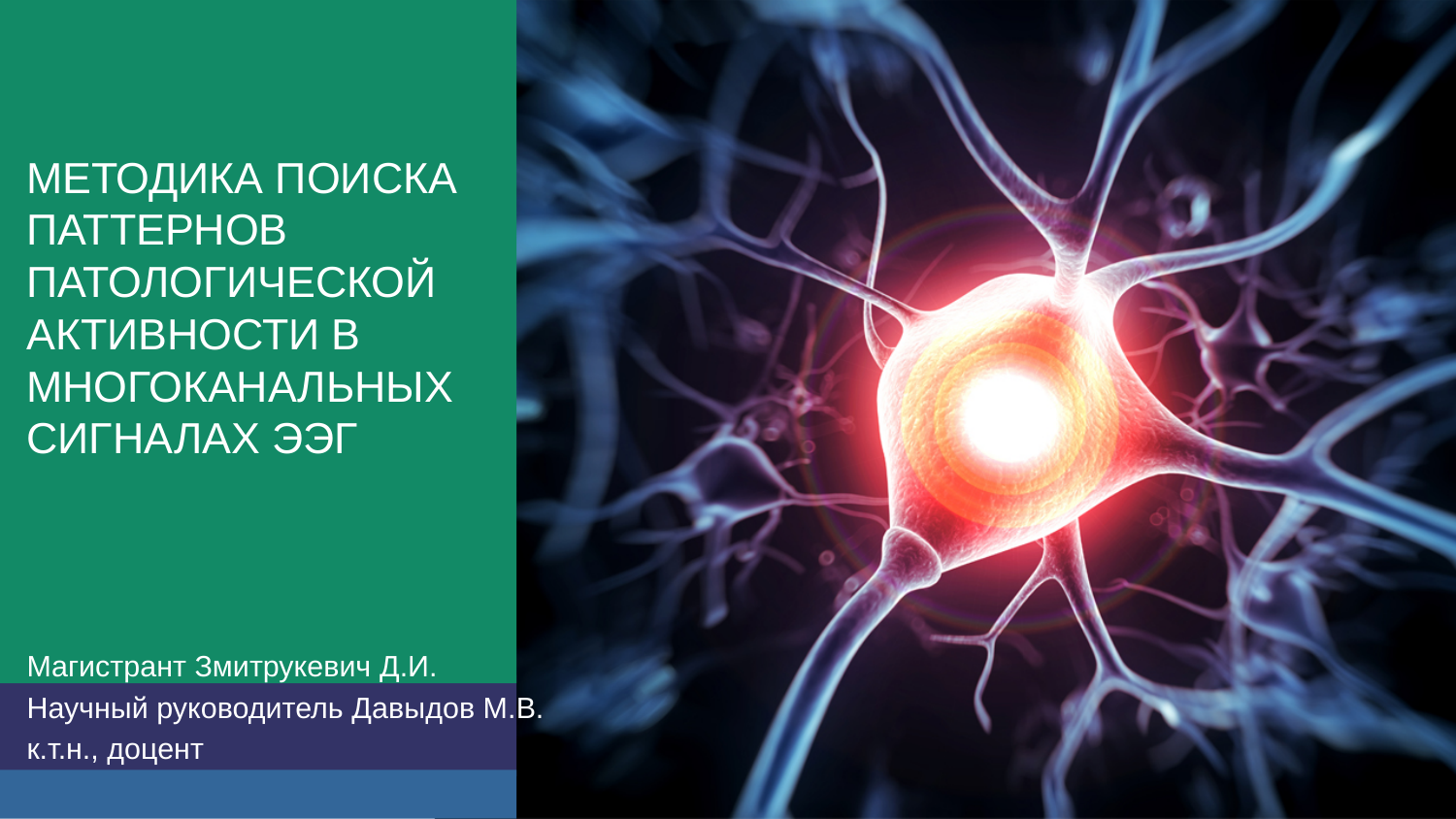

# МЕТОДИКА ПОИСКА ПАТТЕРНОВ ПАТОЛОГИЧЕСКОЙ АКТИВНОСТИ В МНОГОКАНАЛЬНЫХ СИГНАЛАХ ЭЭГ
Магистрант Змитрукевич Д.И.
Научный руководитель Давыдов М.В.
к.т.н., доцент